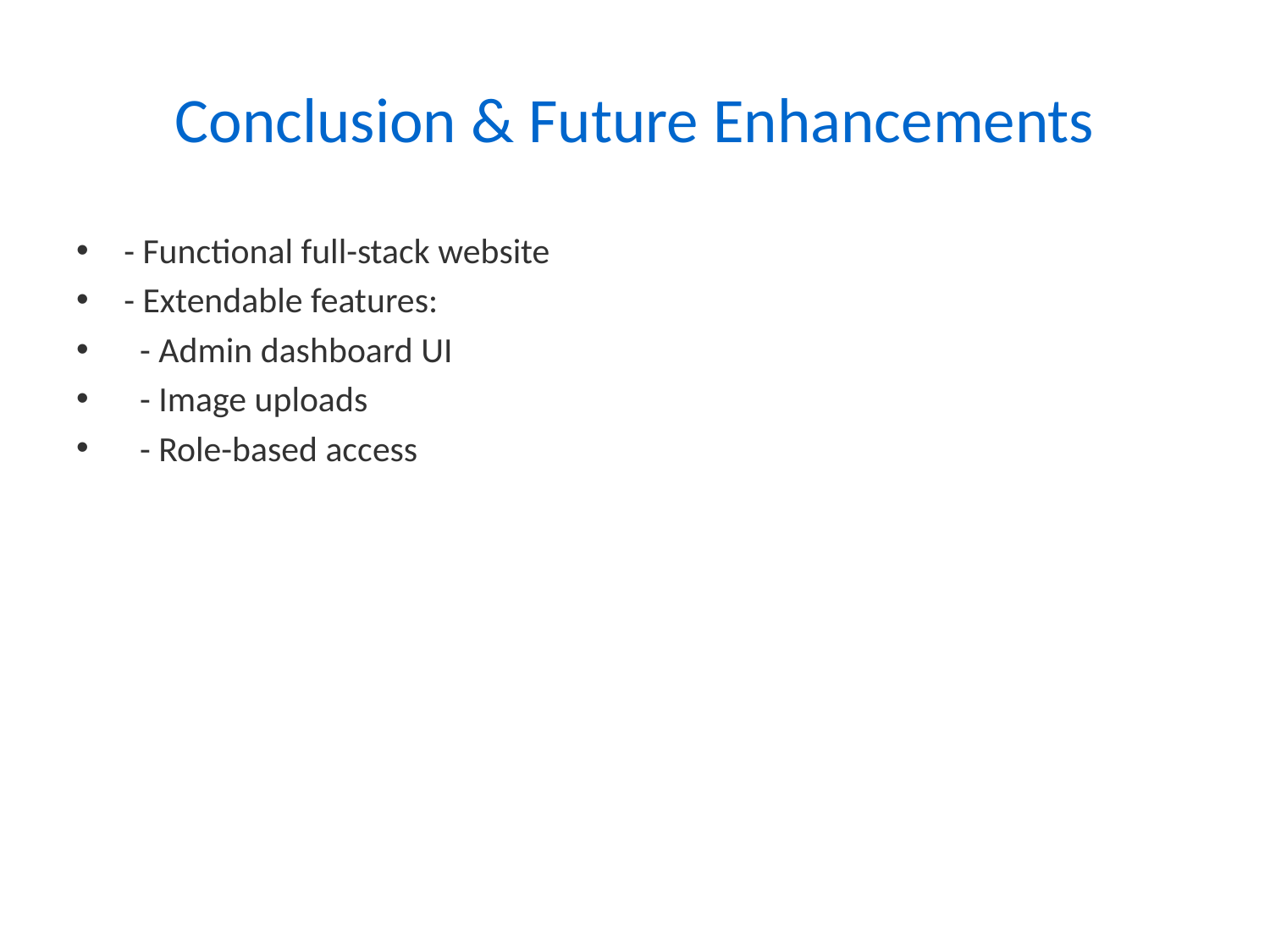

# Conclusion & Future Enhancements
- Functional full-stack website
- Extendable features:
  - Admin dashboard UI
  - Image uploads
  - Role-based access